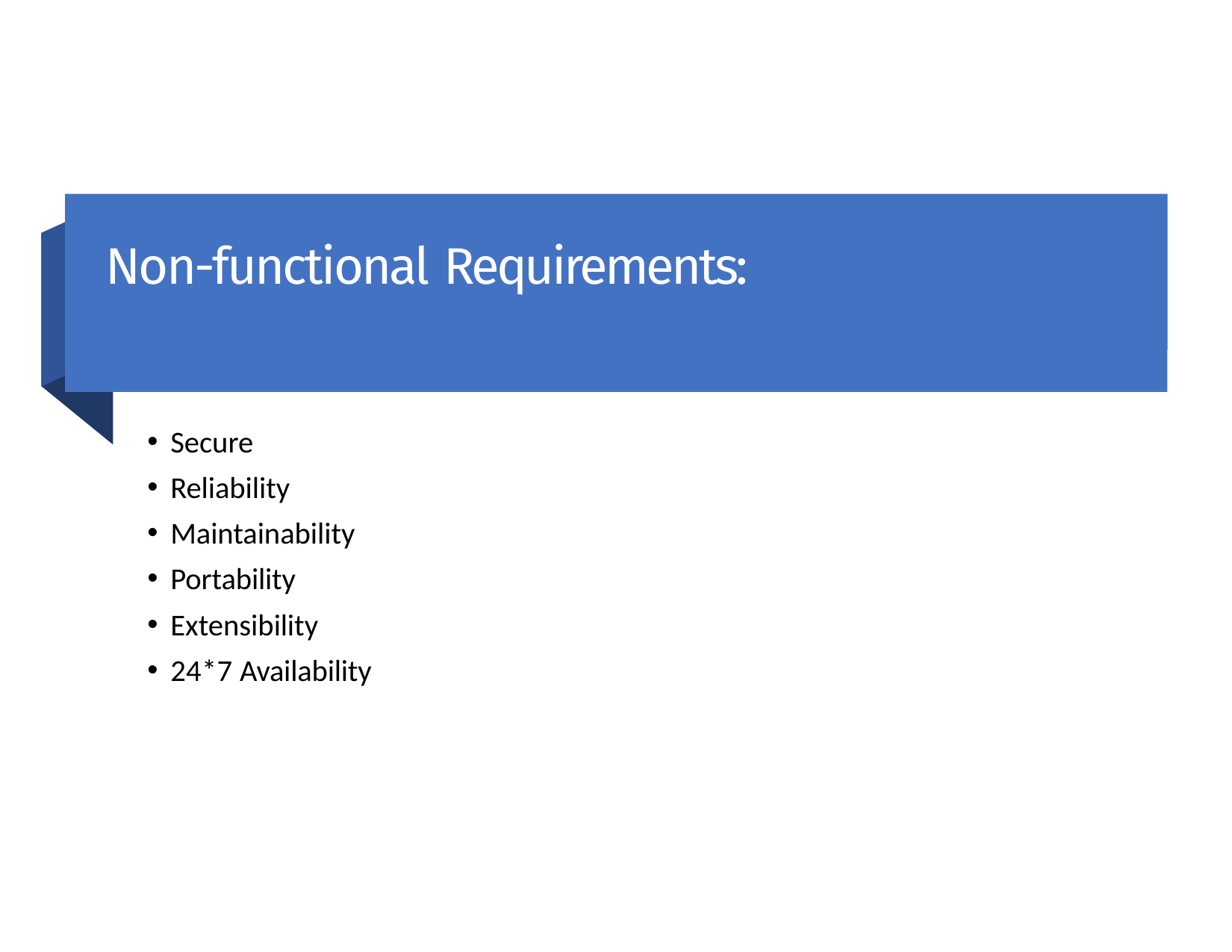

# Non-functional Requirements:
Secure
Reliability
Maintainability
Portability
Extensibility
24*7 Availability